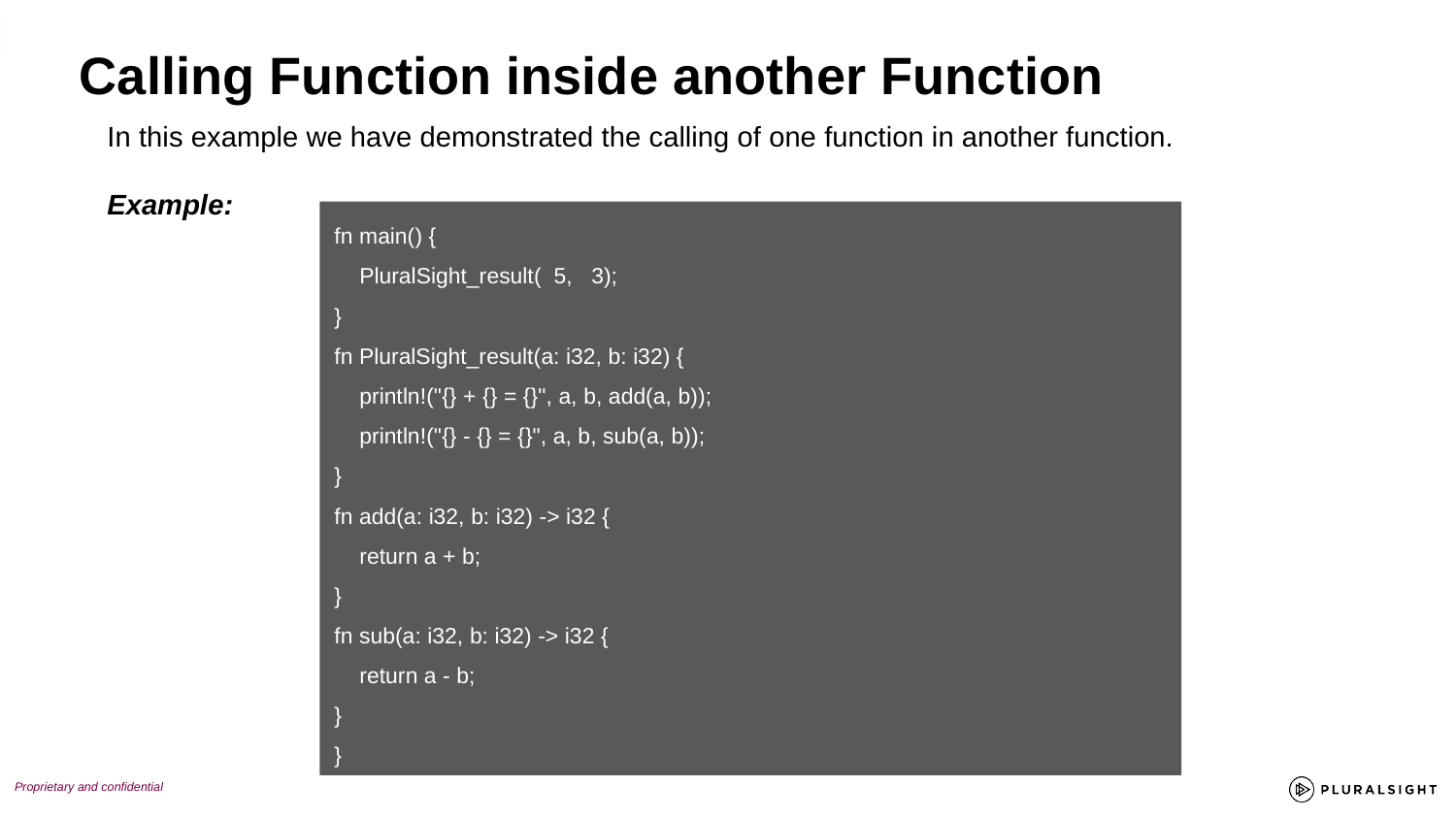

Calling Function inside another Function
In this example we have demonstrated the calling of one function in another function.

Example:
fn main() {
    PluralSight_result(  5,   3);
}
fn PluralSight_result(a: i32, b: i32) {
    println!("{} + {} = {}", a, b, add(a, b));
    println!("{} - {} = {}", a, b, sub(a, b));
}
fn add(a: i32, b: i32) -> i32 {
    return a + b;
}
fn sub(a: i32, b: i32) -> i32 {
    return a - b;
}
}